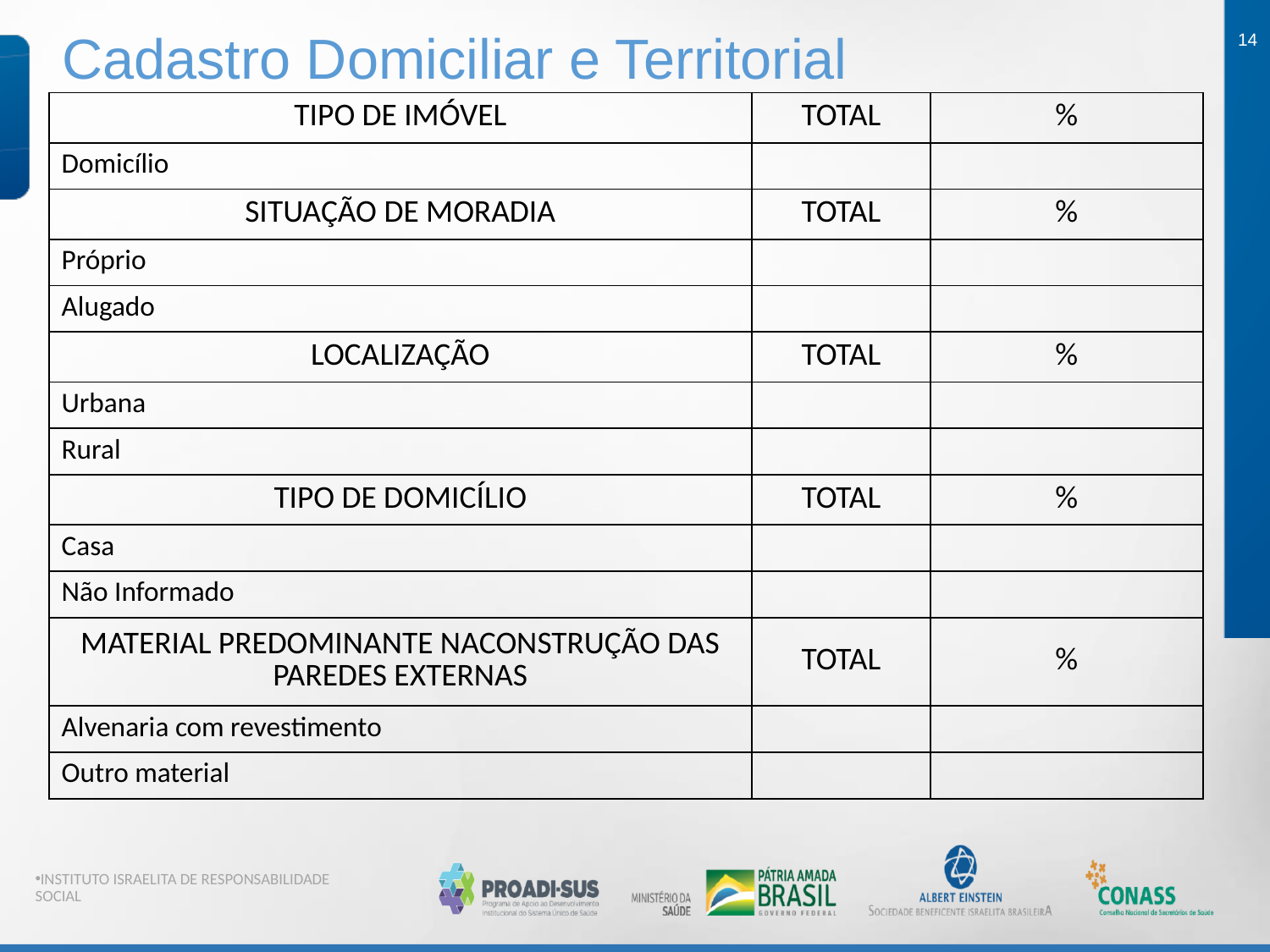

Cadastro Domiciliar e Territorial
14
| TIPO DE IMÓVEL​ | TOTAL​ | %​ |
| --- | --- | --- |
| Domicílio​ |  |  |
| SITUAÇÃO DE MORADIA​ | TOTAL​ | %​ |
| Próprio​ |  |  |
| Alugado​ |  |  |
| LOCALIZAÇÃO​ | TOTAL​ | %​ |
| Urbana​ |  |  |
| Rural​ |  |  |
| TIPO DE DOMICÍLIO​ | TOTAL​ | %​ |
| Casa​ |  |  |
| Não Informado​ |  |  |
| MATERIAL PREDOMINANTE NACONSTRUÇÃO DAS PAREDES EXTERNAS​ | TOTAL​ | %​ |
| Alvenaria com revestimento​ |  |  |
| Outro material​ |  |  |
INSTITUTO ISRAELITA DE RESPONSABILIDADE SOCIAL